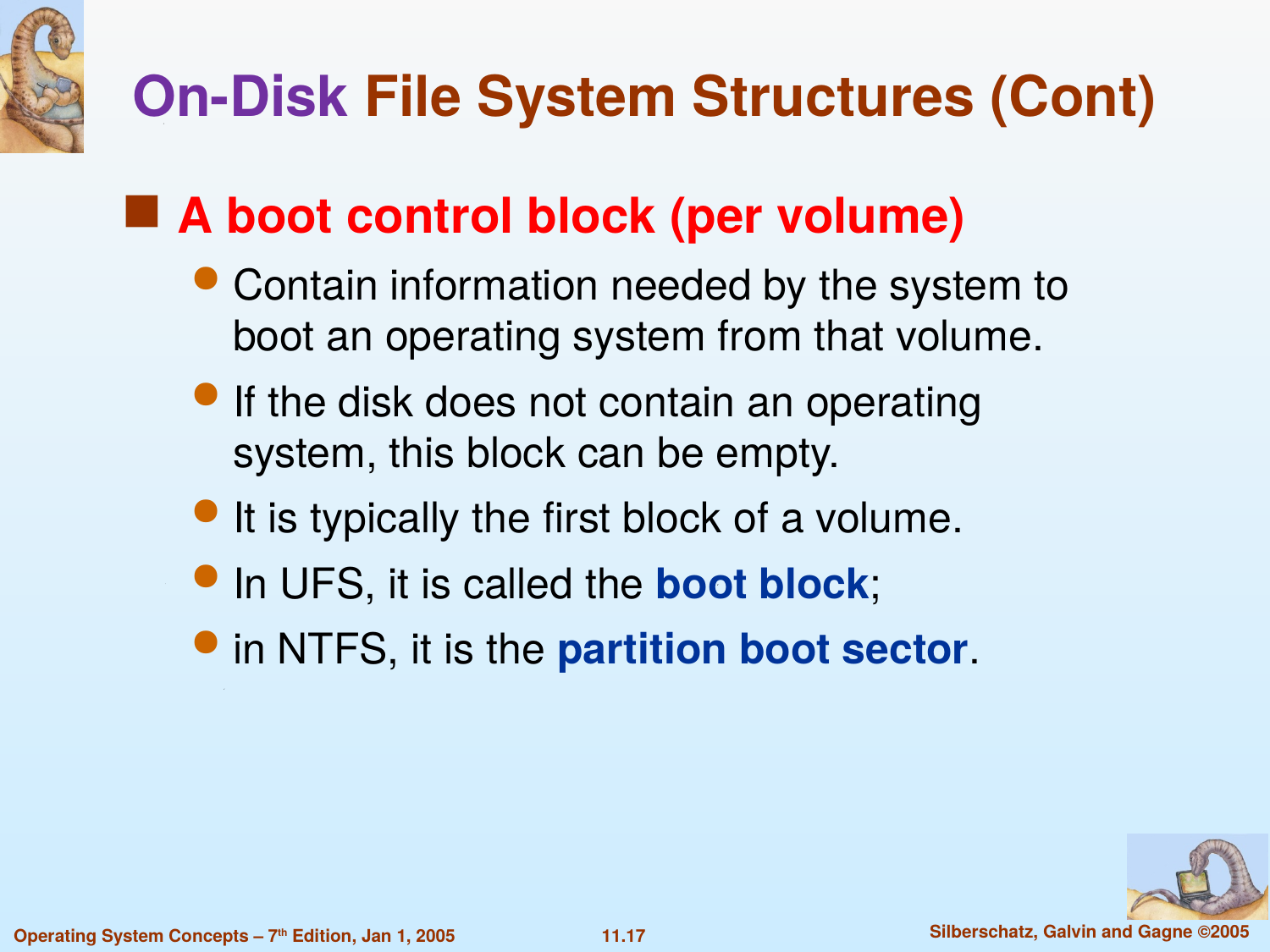

A boot control block (per volume)
Contain information needed by the system to boot an operating system from that volume.
If the disk does not contain an operating system, this block can be empty.
It is typically the first block of a volume.
In UFS, it is called the boot block;
in NTFS, it is the partition boot sector.
On-Disk File System Structures (Cont)